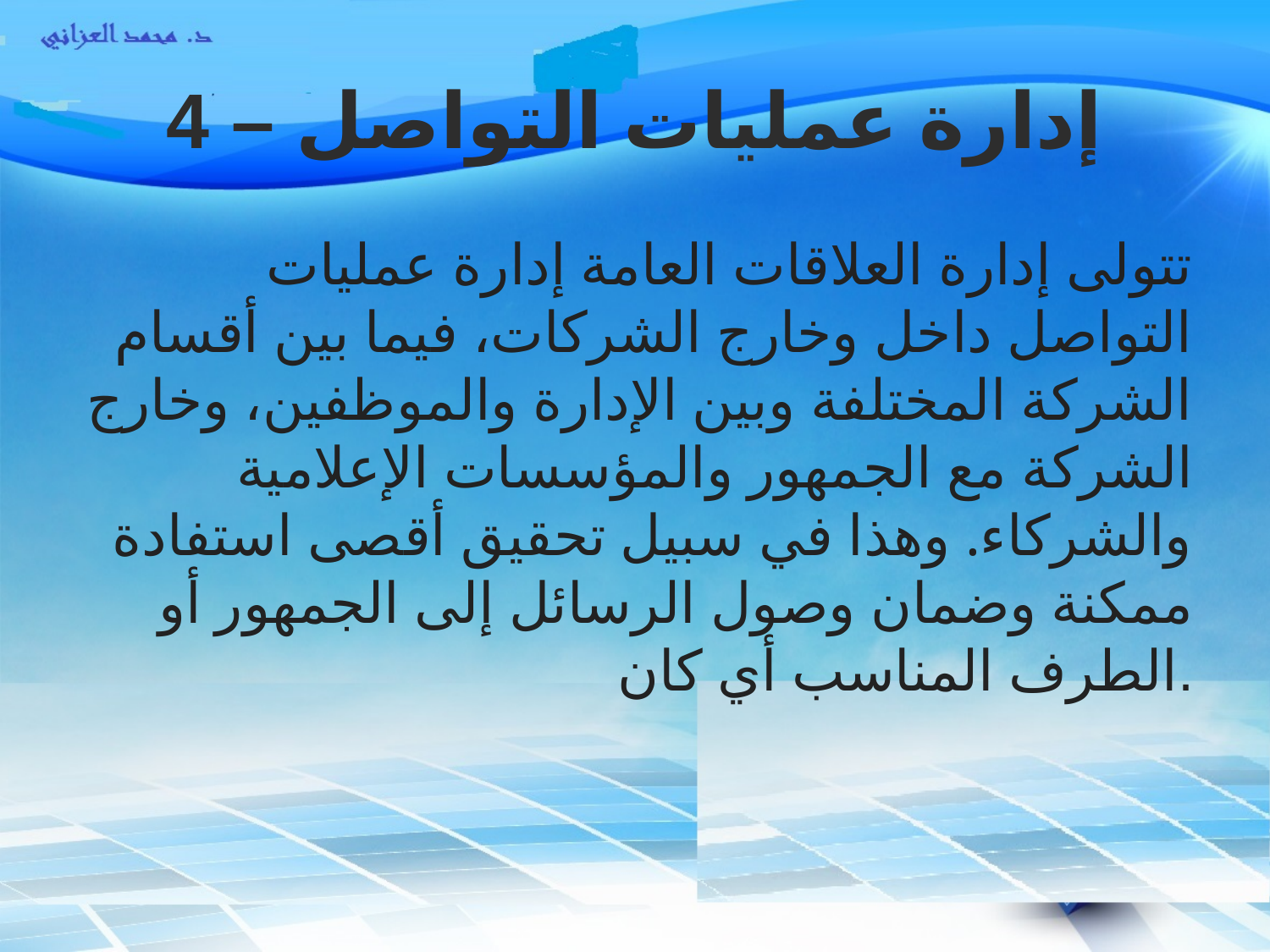

# 4 – إدارة عمليات التواصل
تتولى إدارة العلاقات العامة إدارة عمليات التواصل داخل وخارج الشركات، فيما بين أقسام الشركة المختلفة وبين الإدارة والموظفين، وخارج الشركة مع الجمهور والمؤسسات الإعلامية والشركاء. وهذا في سبيل تحقيق أقصى استفادة ممكنة وضمان وصول الرسائل إلى الجمهور أو الطرف المناسب أي كان.